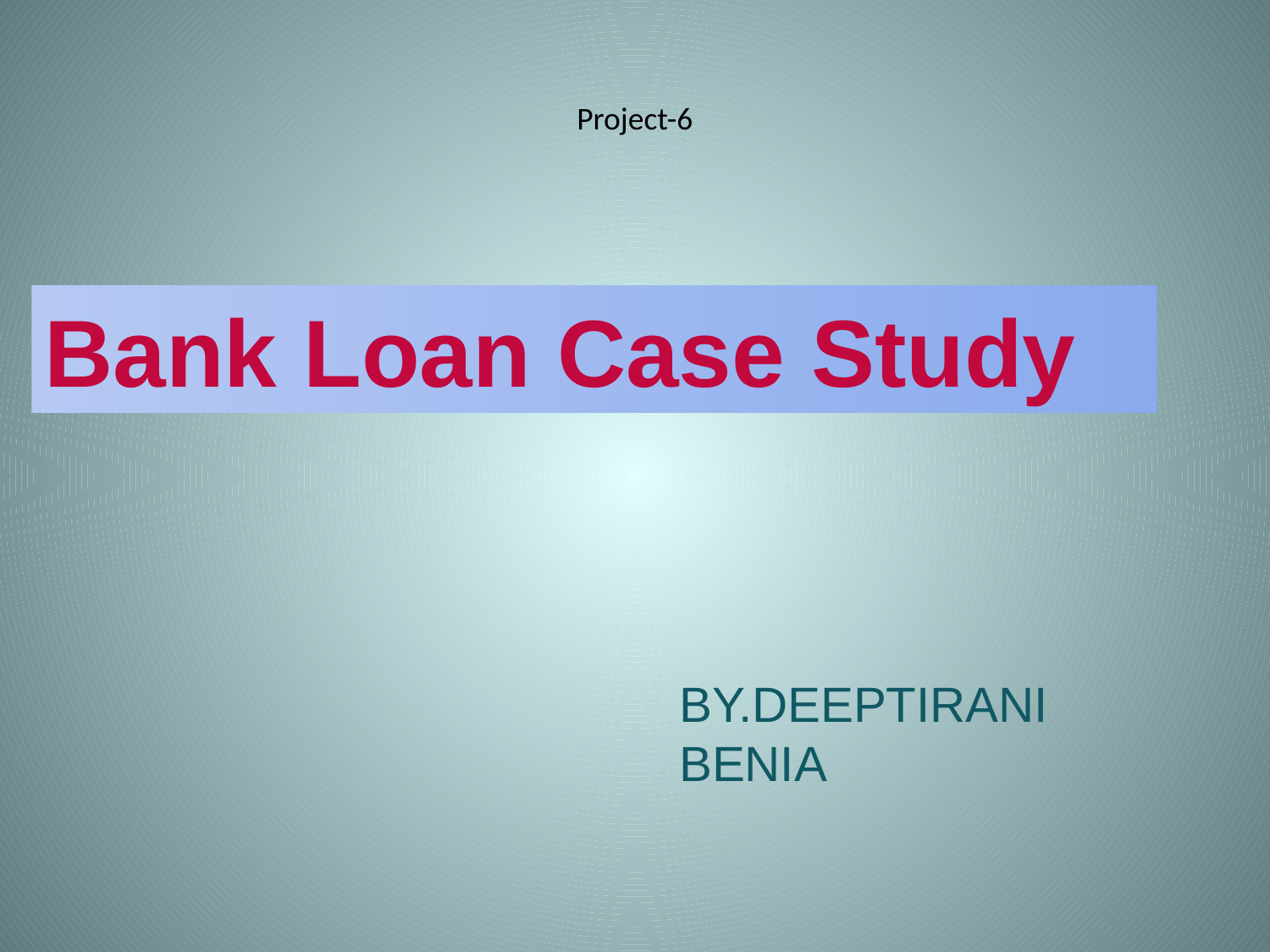

# Project-6
Bank Loan Case Study
BY.DEEPTIRANI BENIA